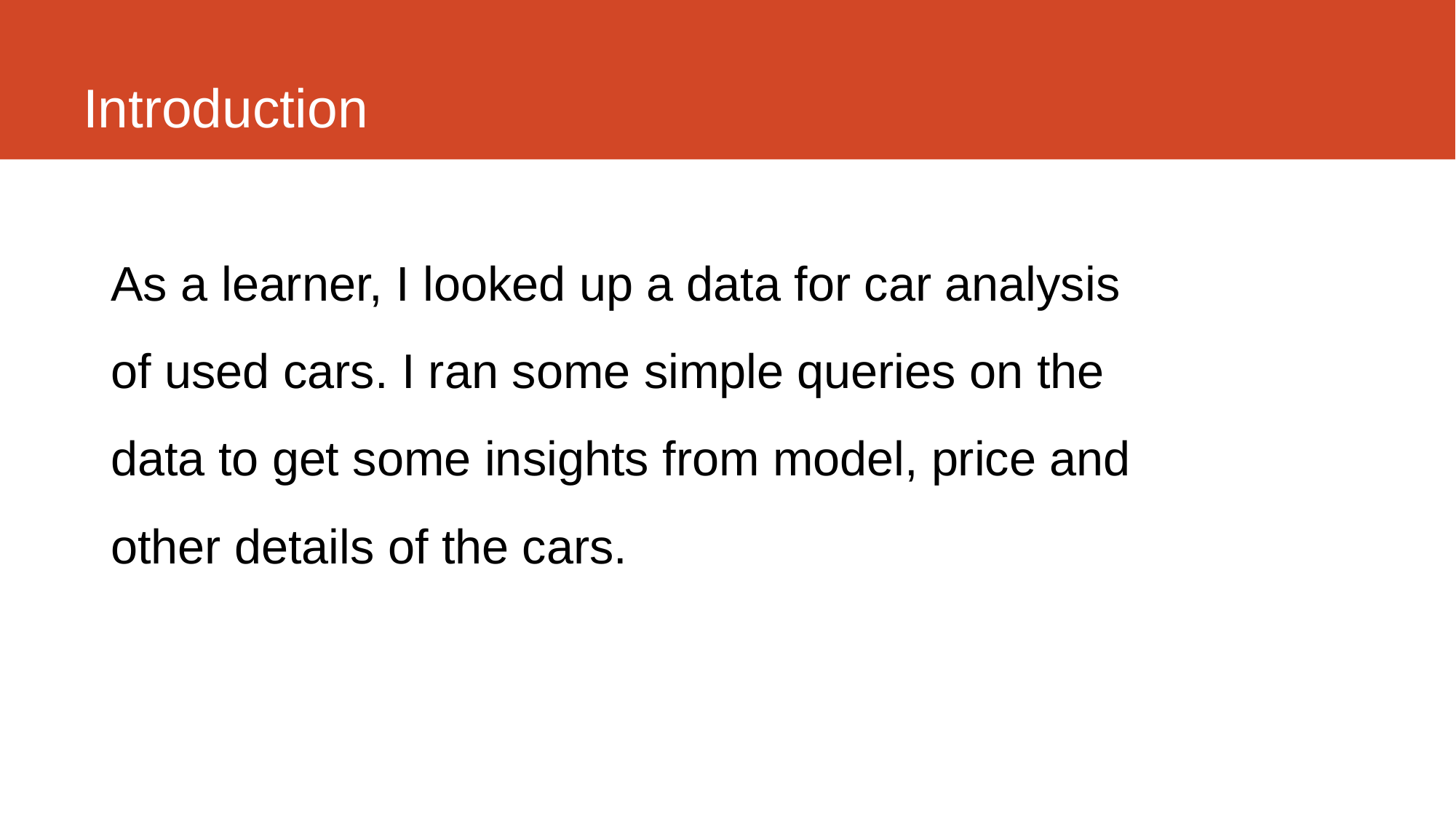

# Introduction
As a learner, I looked up a data for car analysis of used cars. I ran some simple queries on the data to get some insights from model, price and other details of the cars.